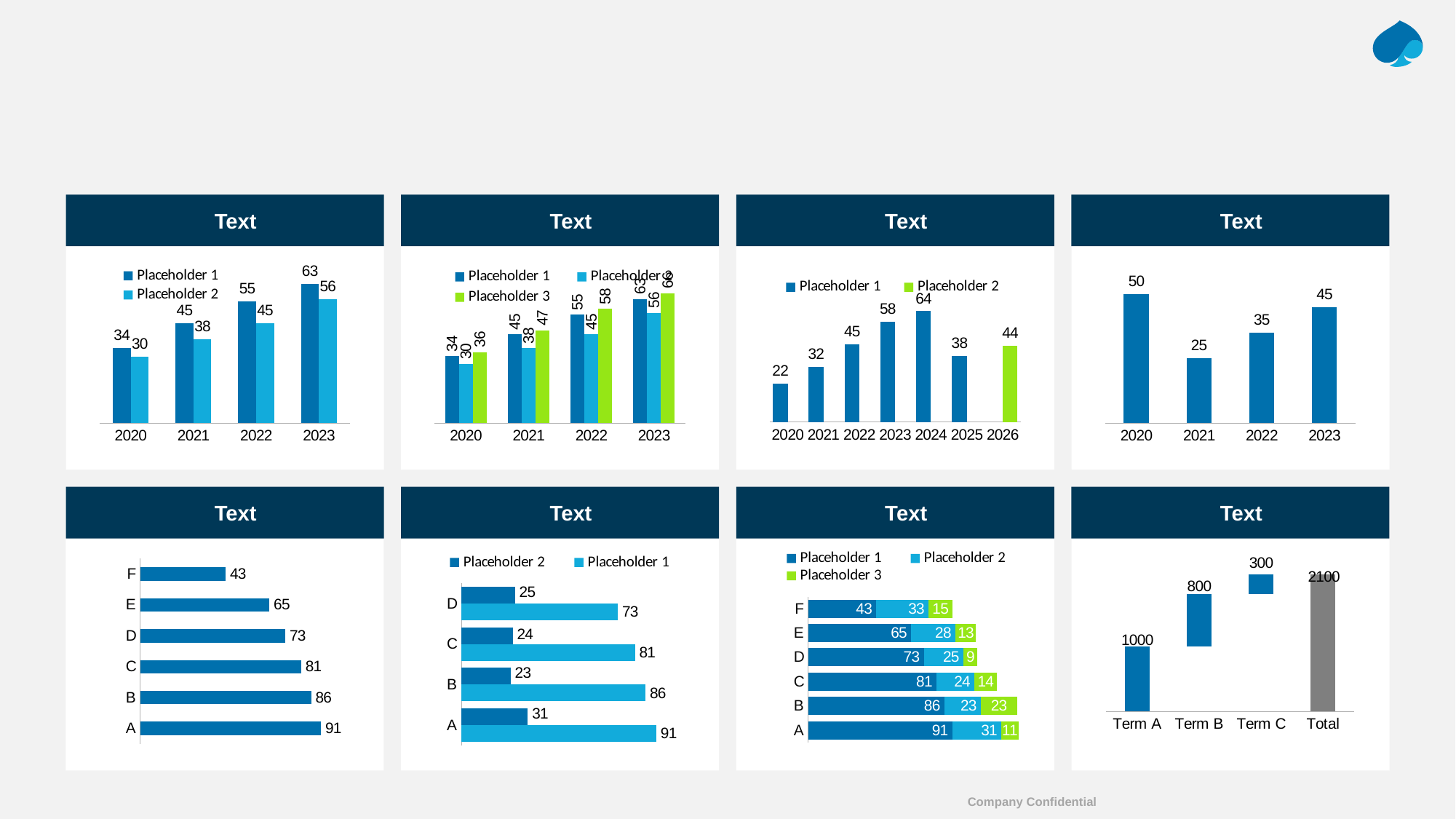

#

Text
Text
Text
Text

### Chart

| Category | Placeholder 1 | Placeholder 2 |
|---|---|---|
| 2020 | 34.0 | 30.0 |
| 2021 | 45.0 | 38.0 |
| 2022 | 55.0 | 45.0 |
| 2023 | 63.0 | 56.0 |

### Chart

| Category | Placeholder 1 | Placeholder 2 | Placeholder 3 |
|---|---|---|---|
| 2020 | 34.0 | 30.0 | 36.0 |
| 2021 | 45.0 | 38.0 | 47.0 |
| 2022 | 55.0 | 45.0 | 58.0 |
| 2023 | 63.0 | 56.0 | 66.0 |

### Chart

| Category | Placeholder 1 |
|---|---|
| 2020 | 50.0 |
| 2021 | 25.0 |
| 2022 | 35.0 |
| 2023 | 45.0 |

### Chart

| Category | Placeholder 1 | Placeholder 2 |
|---|---|---|
| 2020 | 22.0 | None |
| 2021 | 32.0 | None |
| 2022 | 45.0 | None |
| 2023 | 58.0 | None |
| 2024 | 64.0 | None |
| 2025 | 38.0 | None |
| 2026 | None | 44.0 |
Text
Text
Text
Text

### Chart

| Category | Placeholder 1 |
|---|---|
| A | 91.0 |
| B | 86.0 |
| C | 81.0 |
| D | 73.0 |
| E | 65.0 |
| F | 43.0 |

### Chart

| Category | Placeholder 1 | Placeholder 2 |
|---|---|---|
| A | 91.0 | 31.0 |
| B | 86.0 | 23.0 |
| C | 81.0 | 24.0 |
| D | 73.0 | 25.0 |

### Chart

| Category | Placeholder 1 | Placeholder 2 | Placeholder 3 |
|---|---|---|---|
| A | 91.0 | 31.0 | 11.0 |
| B | 86.0 | 23.0 | 23.0 |
| C | 81.0 | 24.0 | 14.0 |
| D | 73.0 | 25.0 | 9.0 |
| E | 65.0 | 28.0 | 13.0 |
| F | 43.0 | 33.0 | 15.0 |

### Chart

| Category | Invisible | Initial / Final |
|---|---|---|
| Term A | None | 1000.0 |
| Term B | 1000.0 | 800.0 |
| Term C | 1800.0 | 300.0 |
| Total | None | 2100.0 |